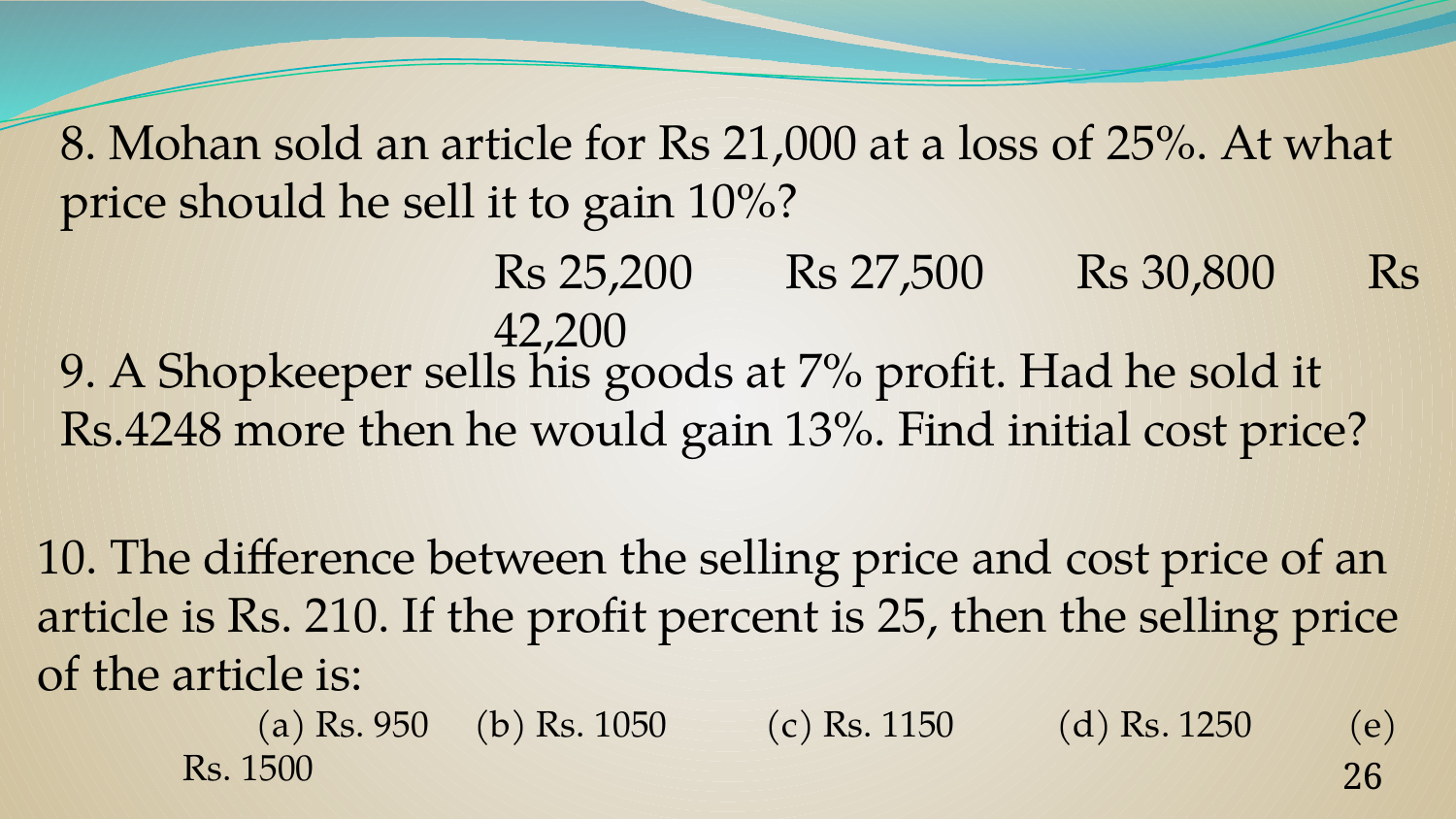

8. Mohan sold an article for Rs 21,000 at a loss of 25%. At what price should he sell it to gain 10%?

Rs 25,200 	Rs 27,500	Rs 30,800	Rs 42,200
9. A Shopkeeper sells his goods at 7% profit. Had he sold it Rs.4248 more then he would gain 13%. Find initial cost price?

10. The difference between the selling price and cost price of an article is Rs. 210. If the profit percent is 25, then the selling price of the article is:
(a) Rs. 950  	(b) Rs. 1050	(c) Rs. 1150	(d) Rs. 1250	(e) Rs. 1500

26